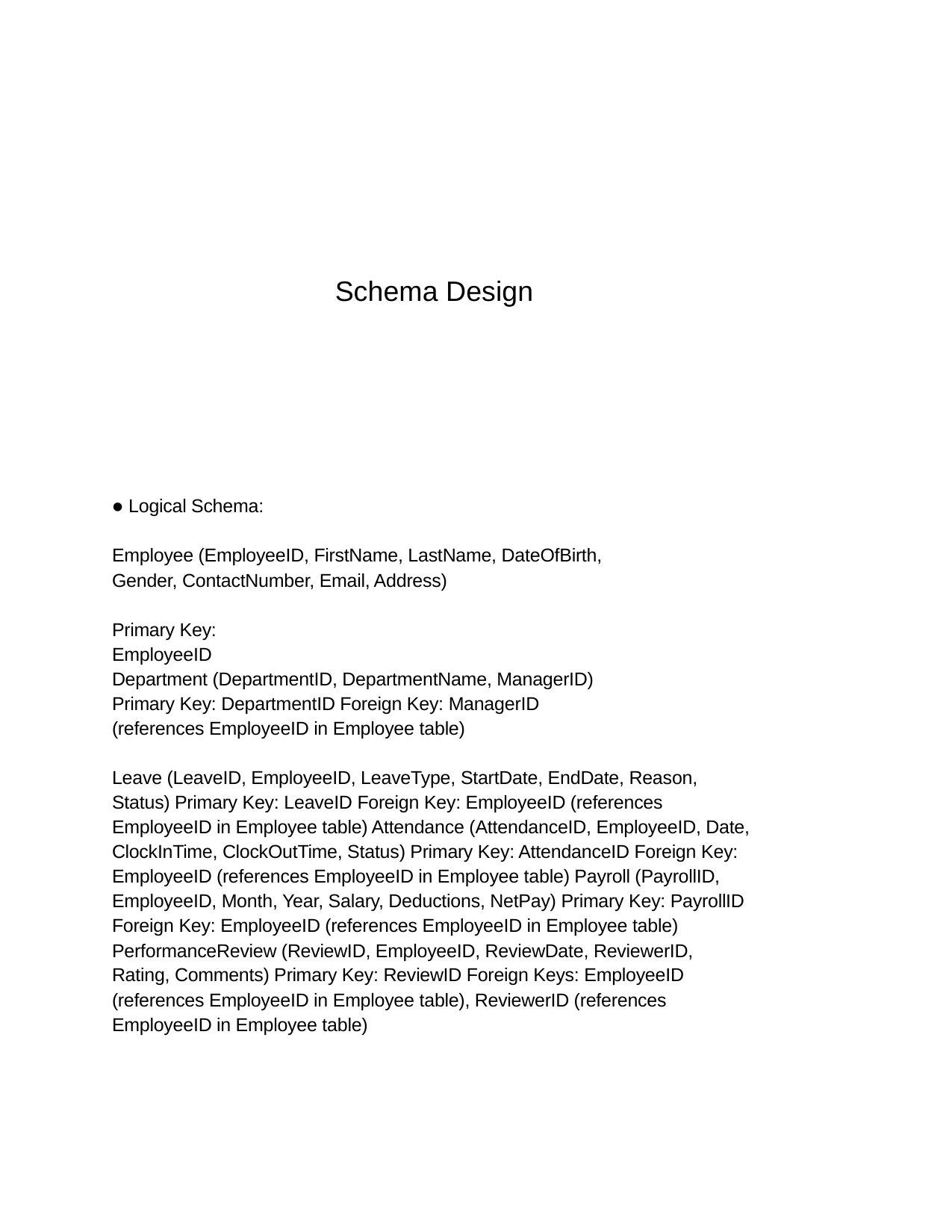

Schema Design
● Logical Schema:
Employee (EmployeeID, FirstName, LastName, DateOfBirth, Gender, ContactNumber, Email, Address)
Primary Key: EmployeeID
Department (DepartmentID, DepartmentName, ManagerID) Primary Key: DepartmentID Foreign Key: ManagerID (references EmployeeID in Employee table)
Leave (LeaveID, EmployeeID, LeaveType, StartDate, EndDate, Reason, Status) Primary Key: LeaveID Foreign Key: EmployeeID (references EmployeeID in Employee table) Attendance (AttendanceID, EmployeeID, Date, ClockInTime, ClockOutTime, Status) Primary Key: AttendanceID Foreign Key: EmployeeID (references EmployeeID in Employee table) Payroll (PayrollID, EmployeeID, Month, Year, Salary, Deductions, NetPay) Primary Key: PayrollID Foreign Key: EmployeeID (references EmployeeID in Employee table) PerformanceReview (ReviewID, EmployeeID, ReviewDate, ReviewerID, Rating, Comments) Primary Key: ReviewID Foreign Keys: EmployeeID (references EmployeeID in Employee table), ReviewerID (references EmployeeID in Employee table)